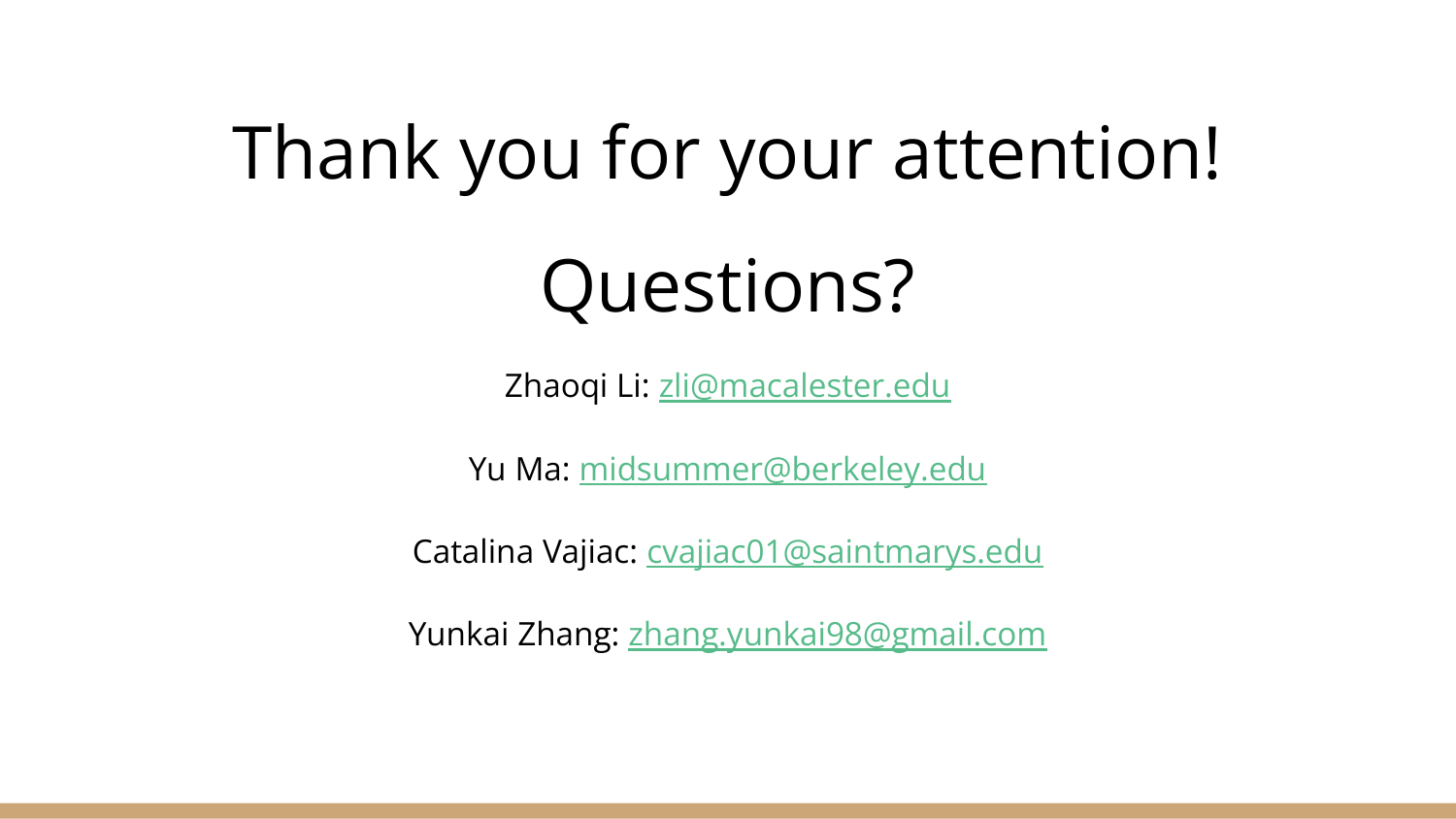

Thank you for your attention!
Questions?
Zhaoqi Li: zli@macalester.edu
Yu Ma: midsummer@berkeley.edu
Catalina Vajiac: cvajiac01@saintmarys.edu
Yunkai Zhang: zhang.yunkai98@gmail.com